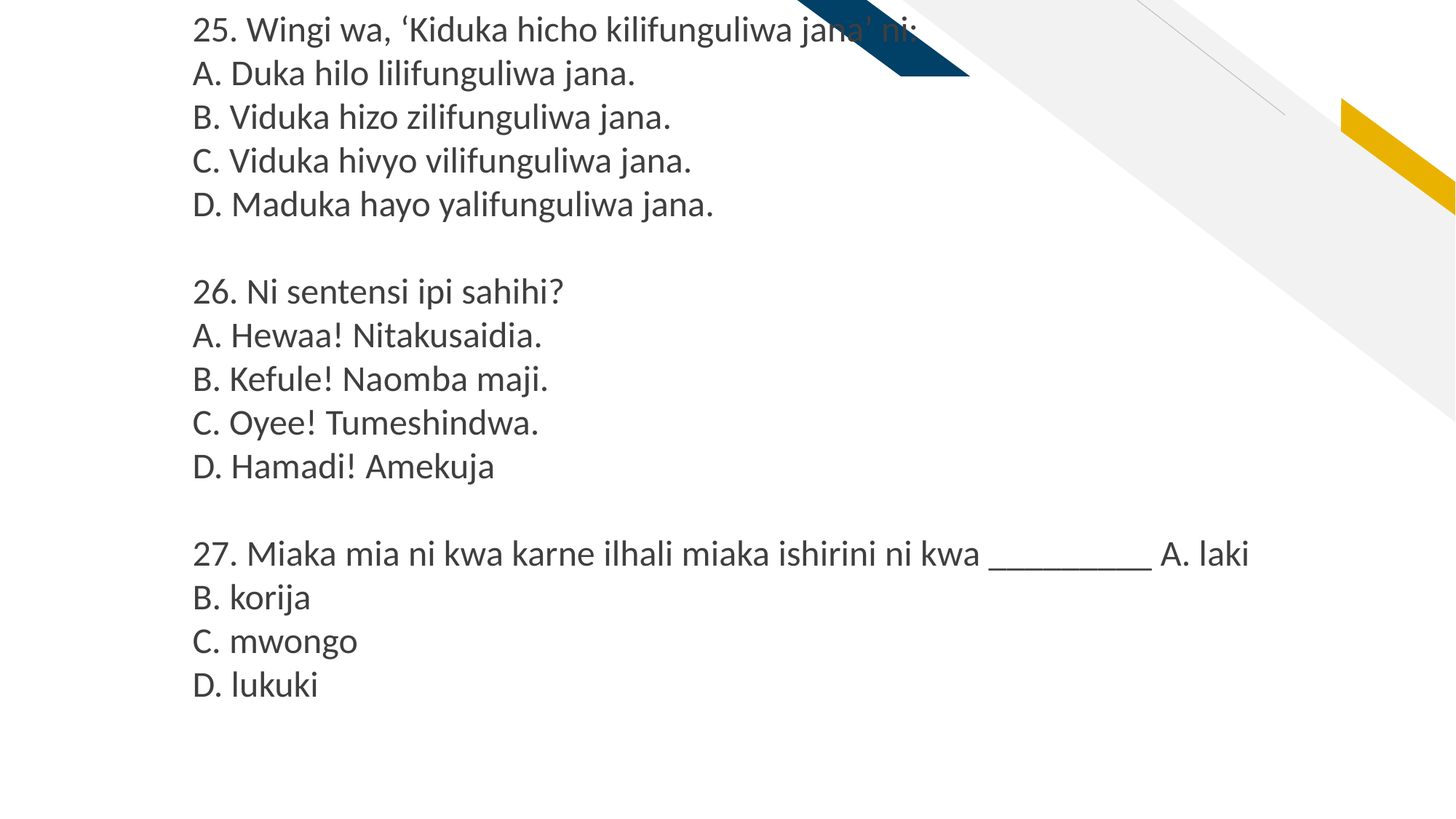

25. Wingi wa, ‘Kiduka hicho kilifunguliwa jana’ ni:
A. Duka hilo lilifunguliwa jana.
B. Viduka hizo zilifunguliwa jana.
C. Viduka hivyo vilifunguliwa jana.
D. Maduka hayo yalifunguliwa jana.

26. Ni sentensi ipi sahihi?
A. Hewaa! Nitakusaidia.
B. Kefule! Naomba maji.
C. Oyee! Tumeshindwa.
D. Hamadi! Amekuja

27. Miaka mia ni kwa karne ilhali miaka ishirini ni kwa _________ A. laki
B. korija
C. mwongo
D. lukuki